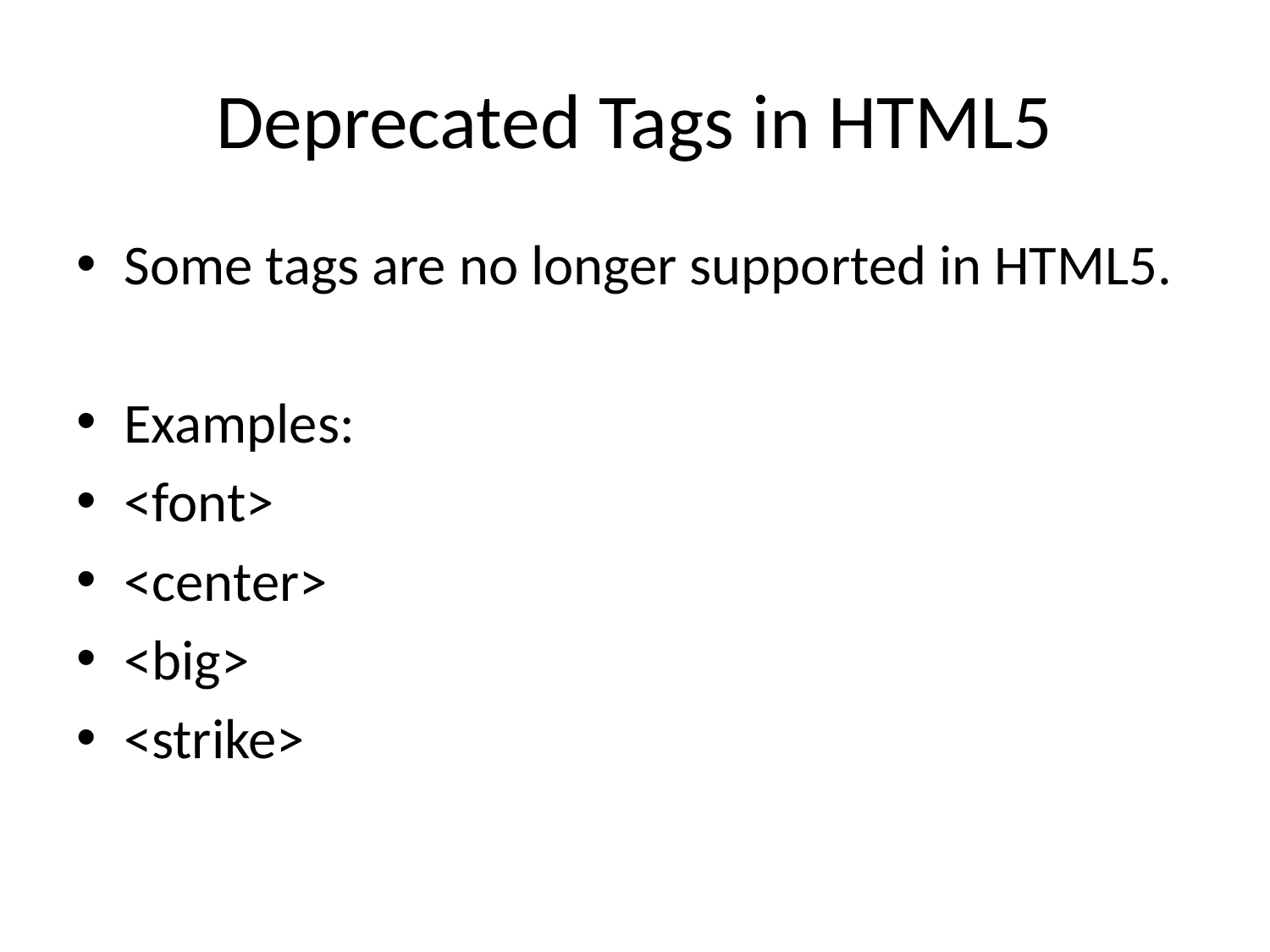

# Deprecated Tags in HTML5
Some tags are no longer supported in HTML5.

Examples:
<font>
<center>
<big>
<strike>